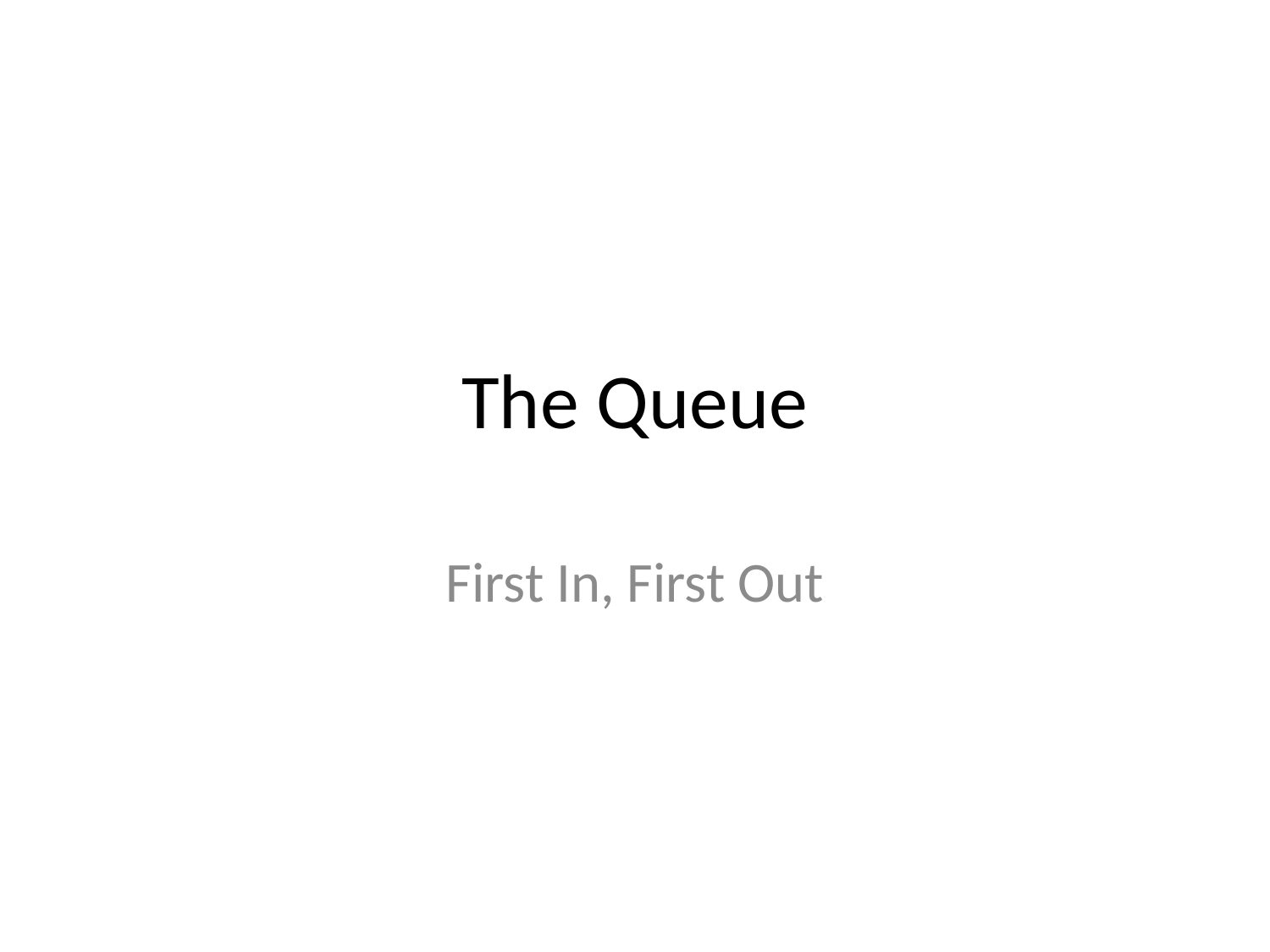

# The Queue
First In, First Out